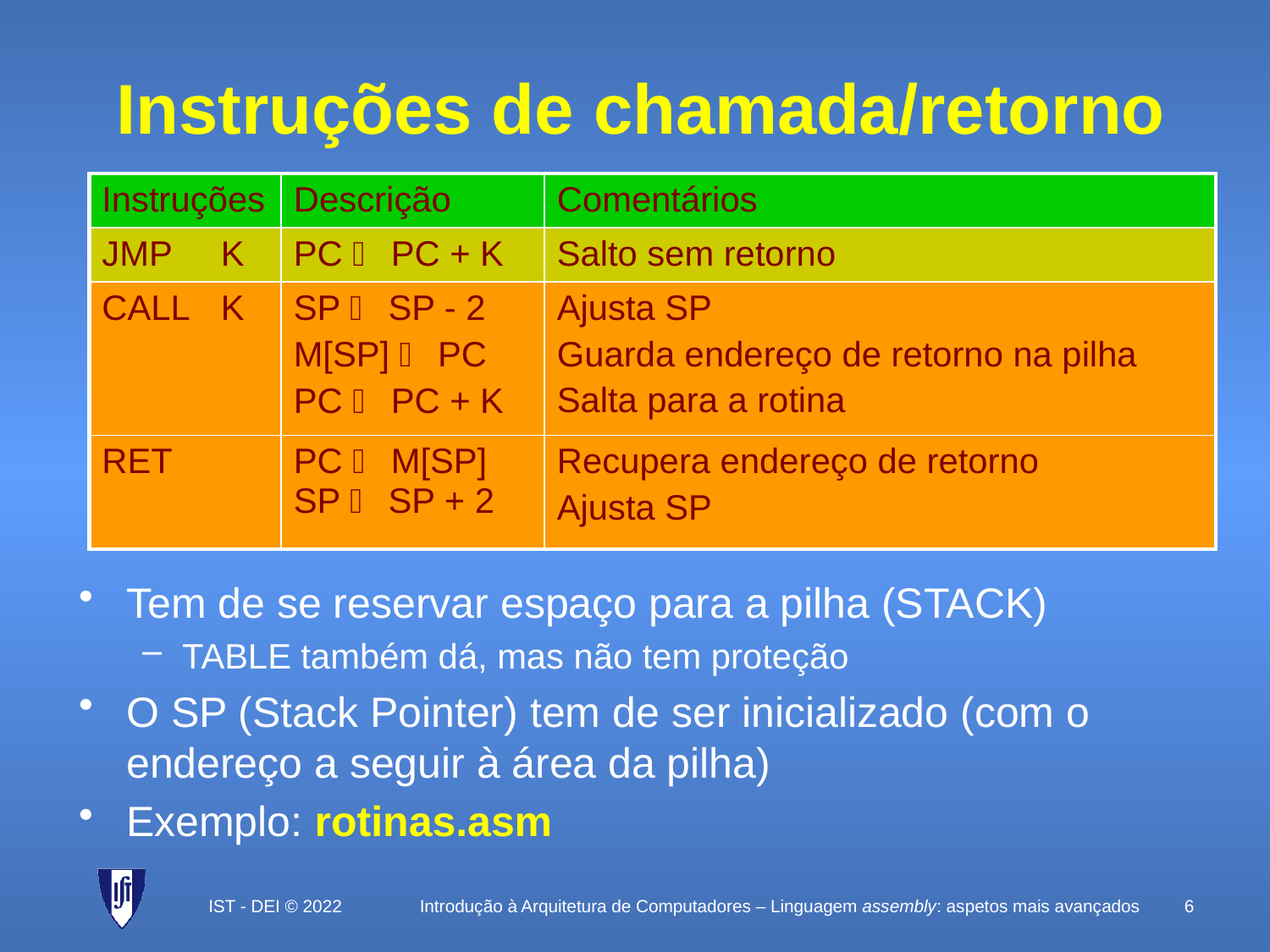

# Instruções de chamada/retorno
| Instruções |  | Descrição | Comentários |
| --- | --- | --- | --- |
| JMP | K | PC ← PC + K | Salto sem retorno |
| CALL | K | SP ← SP - 2 M[SP] ← PC PC ← PC + K | Ajusta SP Guarda endereço de retorno na pilha Salta para a rotina |
| RET |  | PC ← M[SP] SP ← SP + 2 | Recupera endereço de retorno Ajusta SP |
Tem de se reservar espaço para a pilha (STACK)
TABLE também dá, mas não tem proteção
O SP (Stack Pointer) tem de ser inicializado (com o endereço a seguir à área da pilha)
Exemplo: rotinas.asm
IST - DEI © 2022